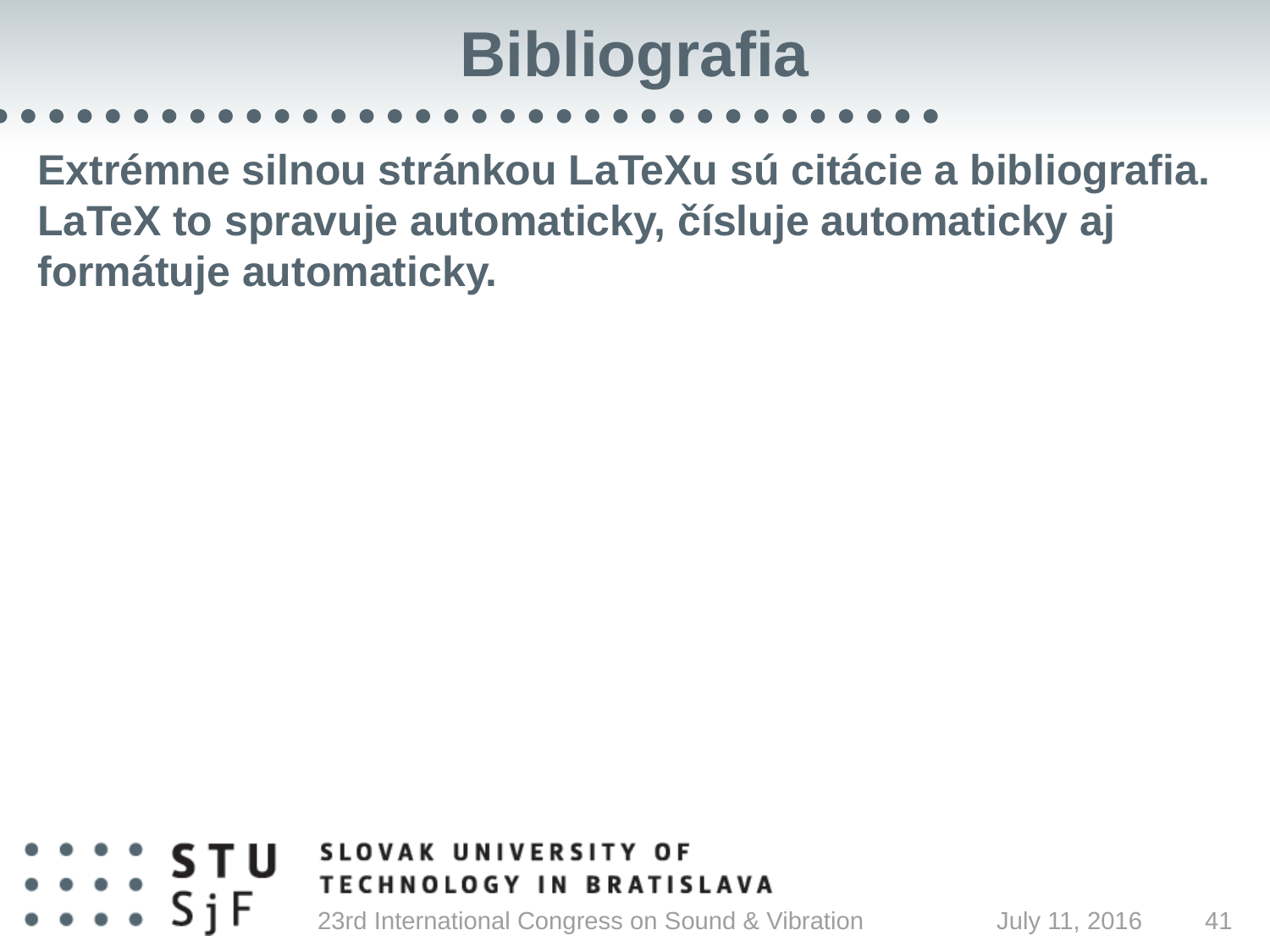

# Bibliografia
Extrémne silnou stránkou LaTeXu sú citácie a bibliografia. LaTeX to spravuje automaticky, čísluje automaticky aj formátuje automaticky.
23rd International Congress on Sound & Vibration
July 11, 2016
41